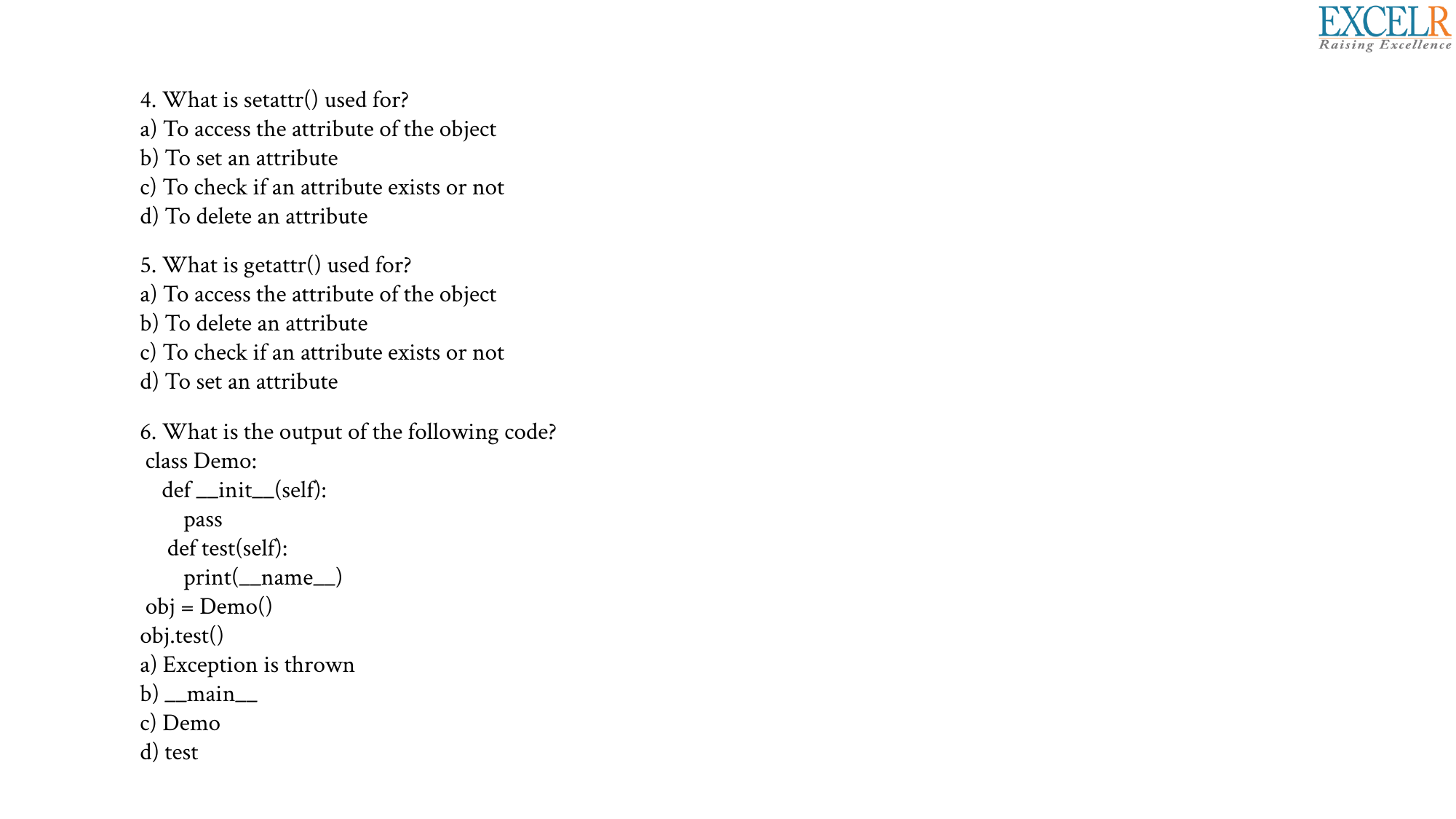

4. What is setattr() used for?
a) To access the attribute of the object
b) To set an attribute
c) To check if an attribute exists or not
d) To delete an attribute

5. What is getattr() used for?
a) To access the attribute of the object
b) To delete an attribute
c) To check if an attribute exists or not
d) To set an attribute

6. What is the output of the following code?
 class Demo:
    def __init__(self):
        pass
     def test(self):
        print(__name__)
 obj = Demo()
obj.test()
a) Exception is thrown
b) __main__
c) Demo
d) test